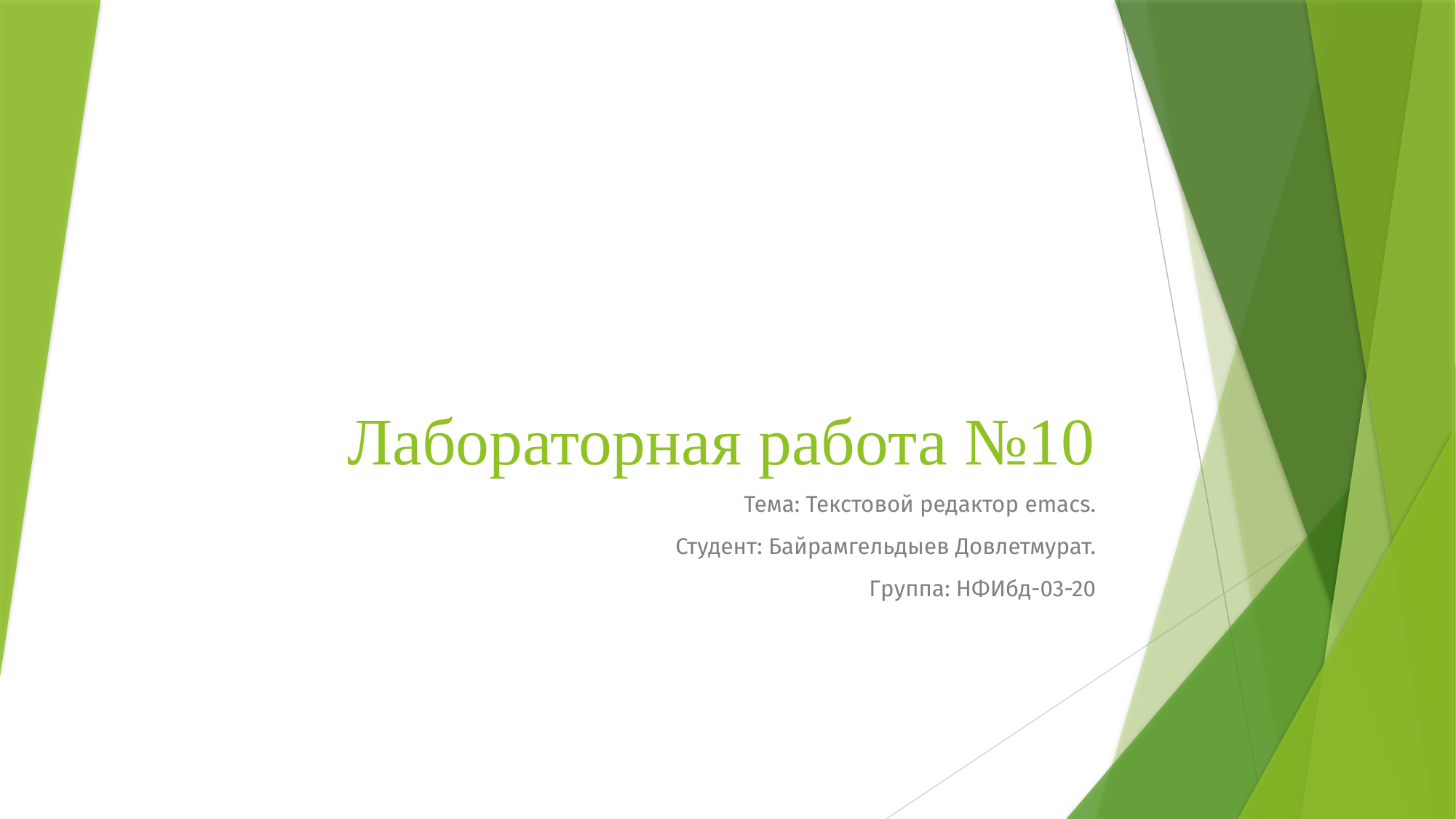

# Лабораторная работа №10
 Тема: Текстовой редактор emacs.
                                                       Студент: Байрамгельдыев Довлетмурат.
                         Группа: НФИбд-03-20